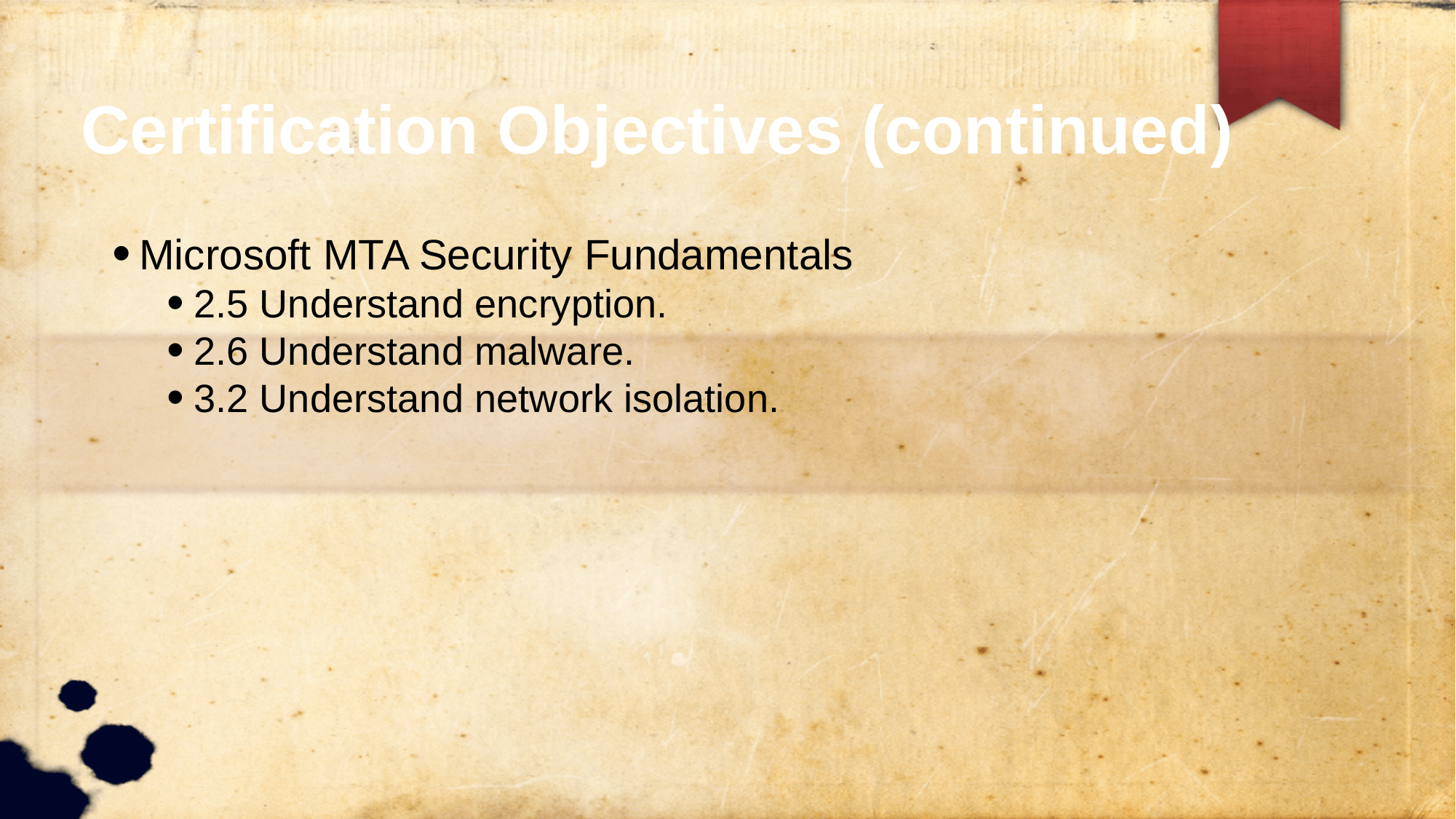

Certification Objectives (continued)
Microsoft MTA Security Fundamentals
2.5 Understand encryption.
2.6 Understand malware.
3.2 Understand network isolation.